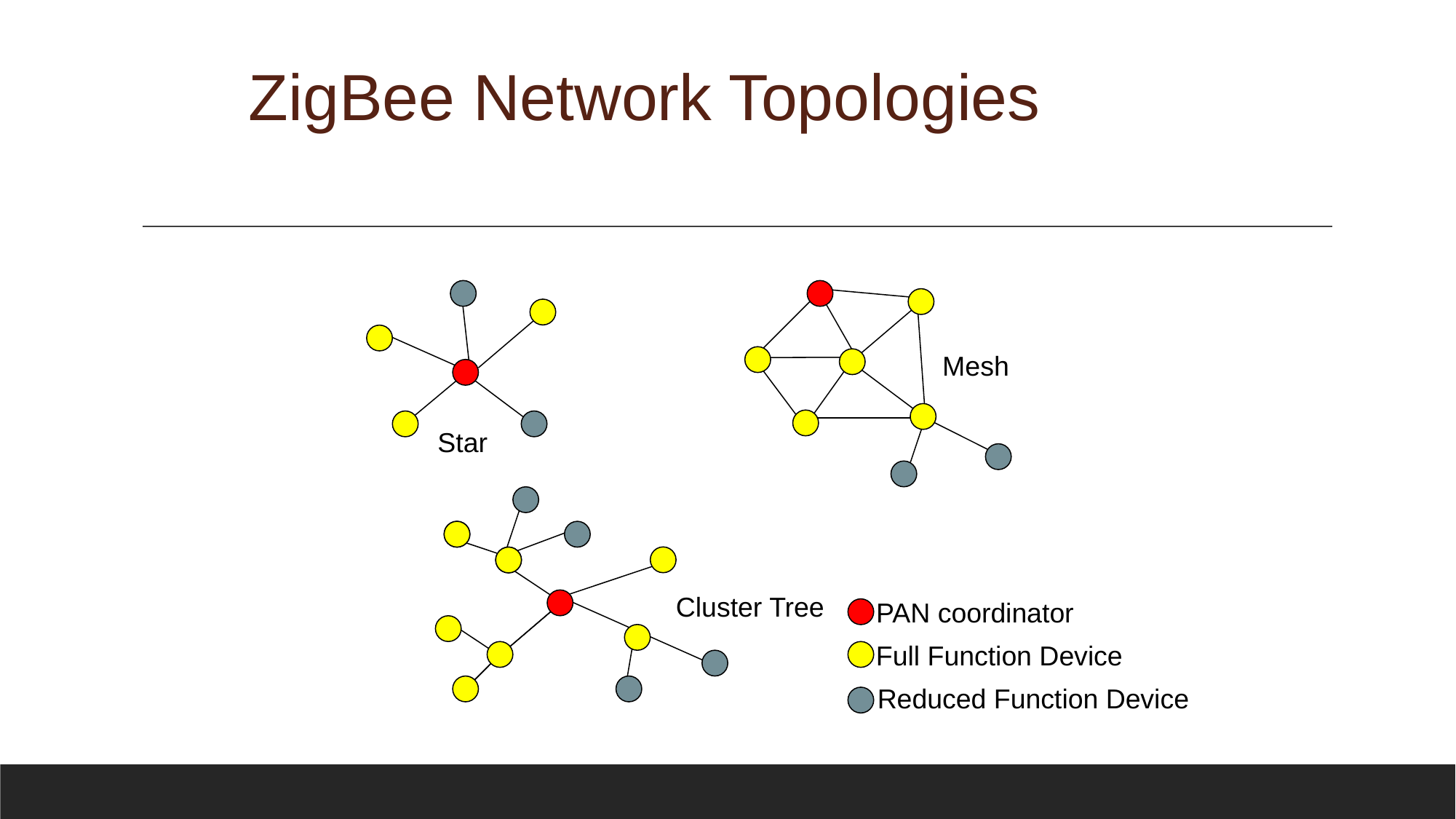

# ZigBee Network Topologies

Star

Mesh

Cluster Tree

PAN coordinator

Full Function Device

Reduced Function Device